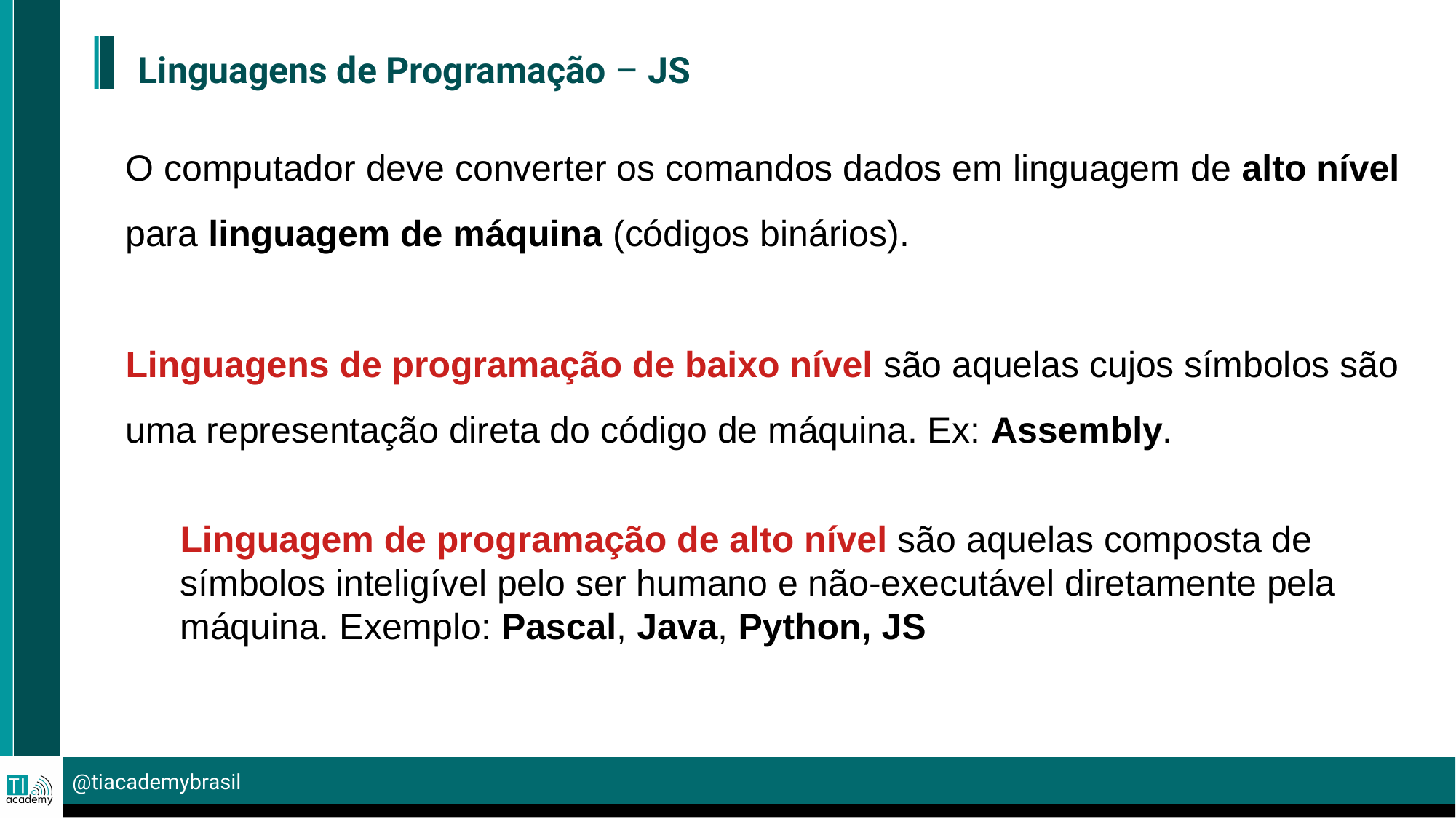

Linguagens de Programação – JS

O computador deve converter os comandos dados em linguagem de alto nível para linguagem de máquina (códigos binários).

Linguagens de programação de baixo nível são aquelas cujos símbolos são uma representação direta do código de máquina. Ex: Assembly.

Linguagem de programação de alto nível são aquelas composta de símbolos inteligível pelo ser humano e não-executável diretamente pela máquina. Exemplo: Pascal, Java, Python, JS